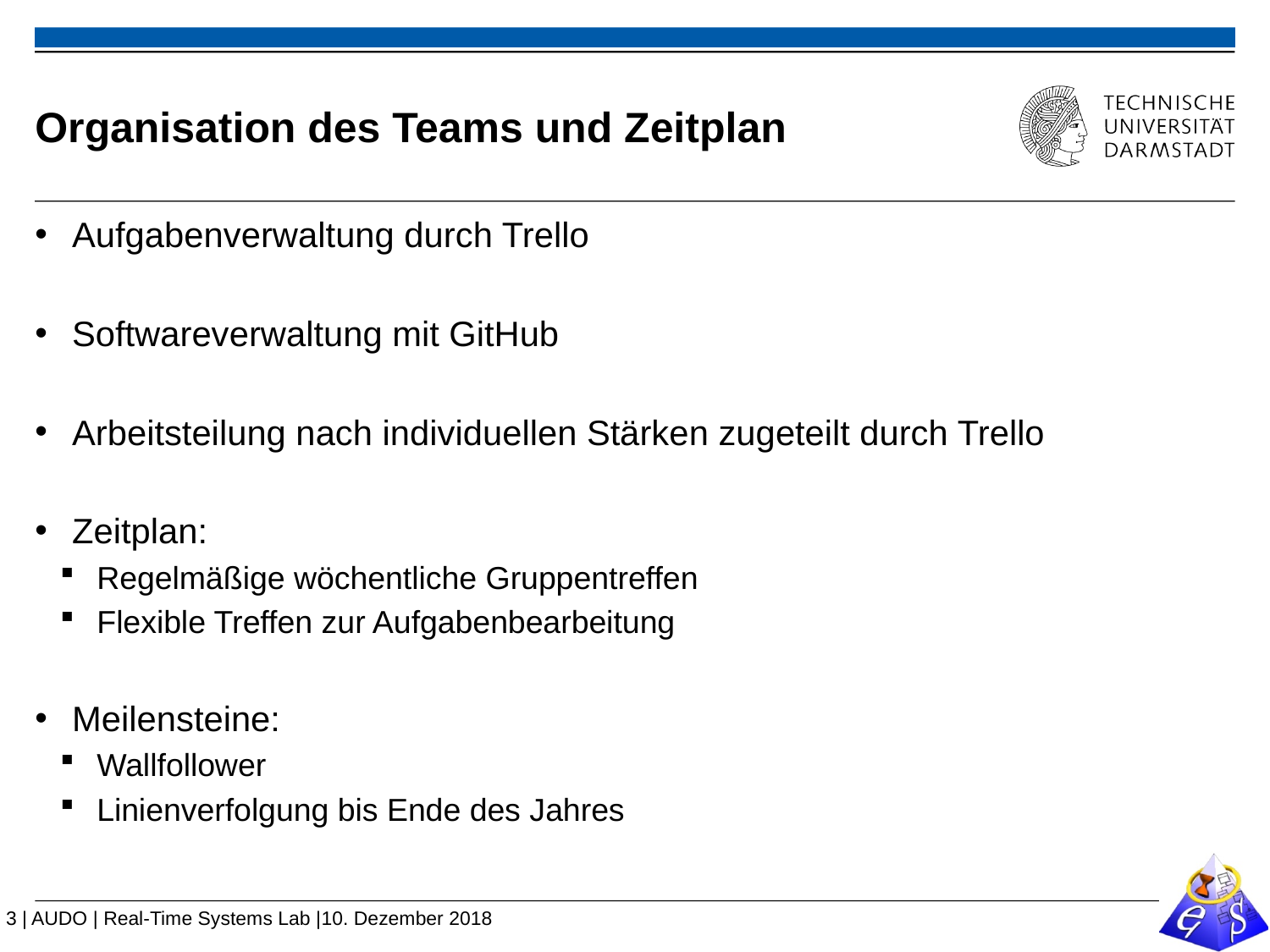

# Organisation des Teams und Zeitplan
Aufgabenverwaltung durch Trello

Softwareverwaltung mit GitHub

Arbeitsteilung nach individuellen Stärken zugeteilt durch Trello

Zeitplan:
Regelmäßige wöchentliche Gruppentreffen
Flexible Treffen zur Aufgabenbearbeitung

Meilensteine:
Wallfollower
Linienverfolgung bis Ende des Jahres